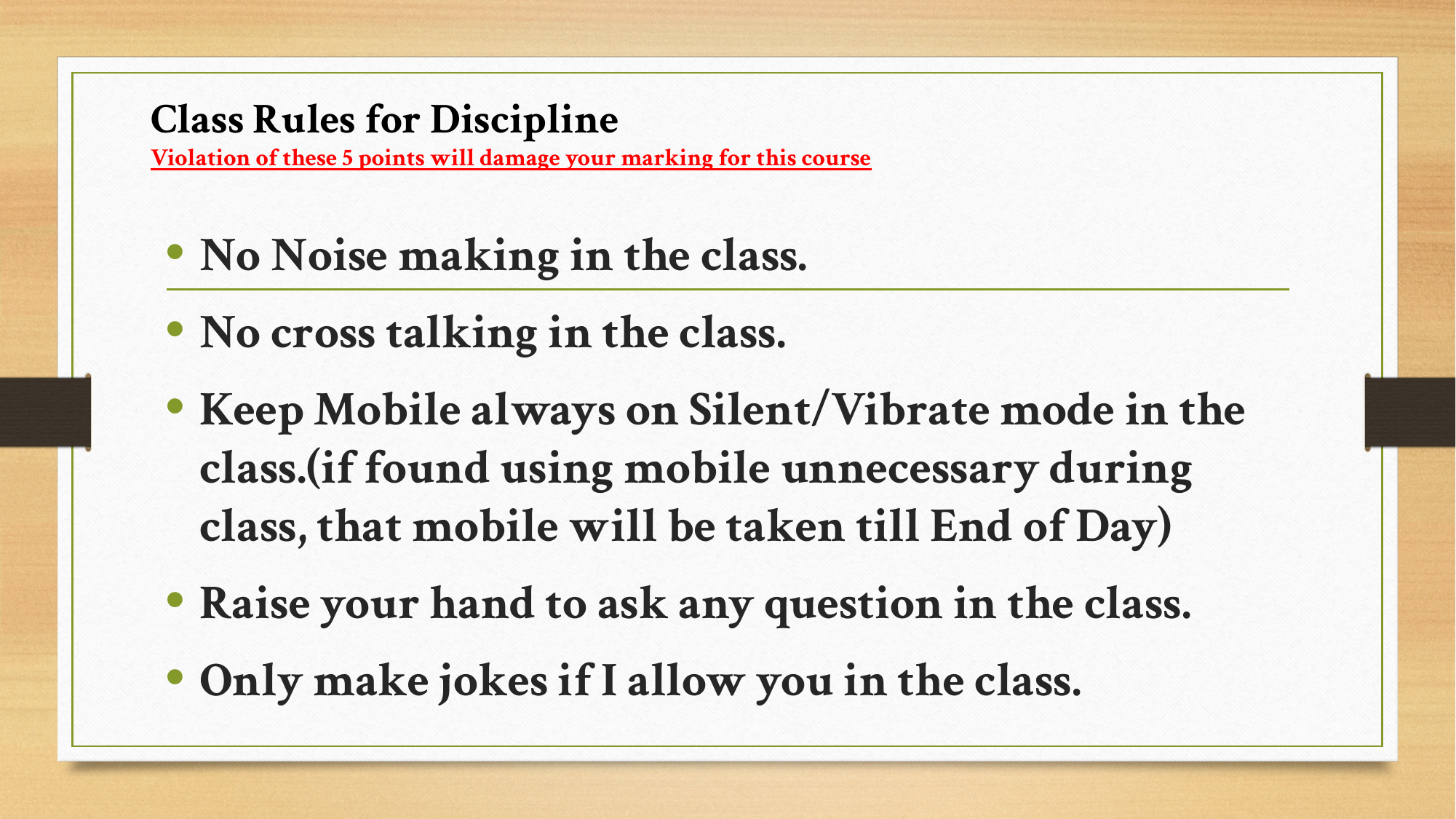

# Class Rules for Discipline Violation of these 5 points will damage your marking for this course
No Noise making in the class.
No cross talking in the class.
Keep Mobile always on Silent/Vibrate mode in the class.(if found using mobile unnecessary during class, that mobile will be taken till End of Day)
Raise your hand to ask any question in the class.
Only make jokes if I allow you in the class.